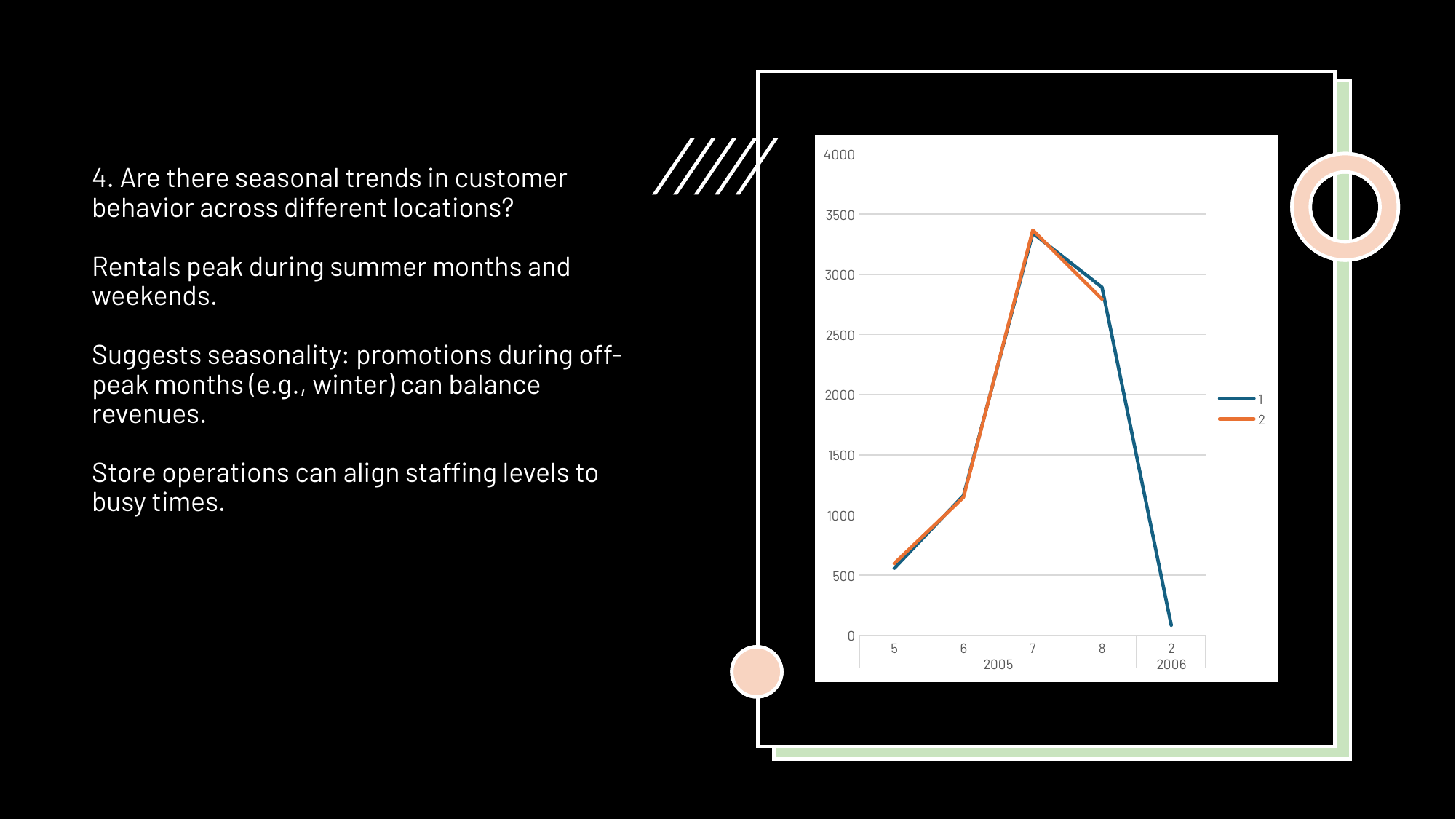

# 4. Are there seasonal trends in customer behavior across different locations? Rentals peak during summer months and weekends. Suggests seasonality: promotions during off-peak months (e.g., winter) can balance revenues. Store operations can align staffing levels to busy times.

### Chart

| Category | 1 | 2 |
|---|---|---|
| 5 | 558.0 | 598.0 |
| 6 | 1163.0 | 1148.0 |
| 7 | 3342.0 | 3367.0 |
| 8 | 2892.0 | 2794.0 |
| 2 | 85.0 | None |